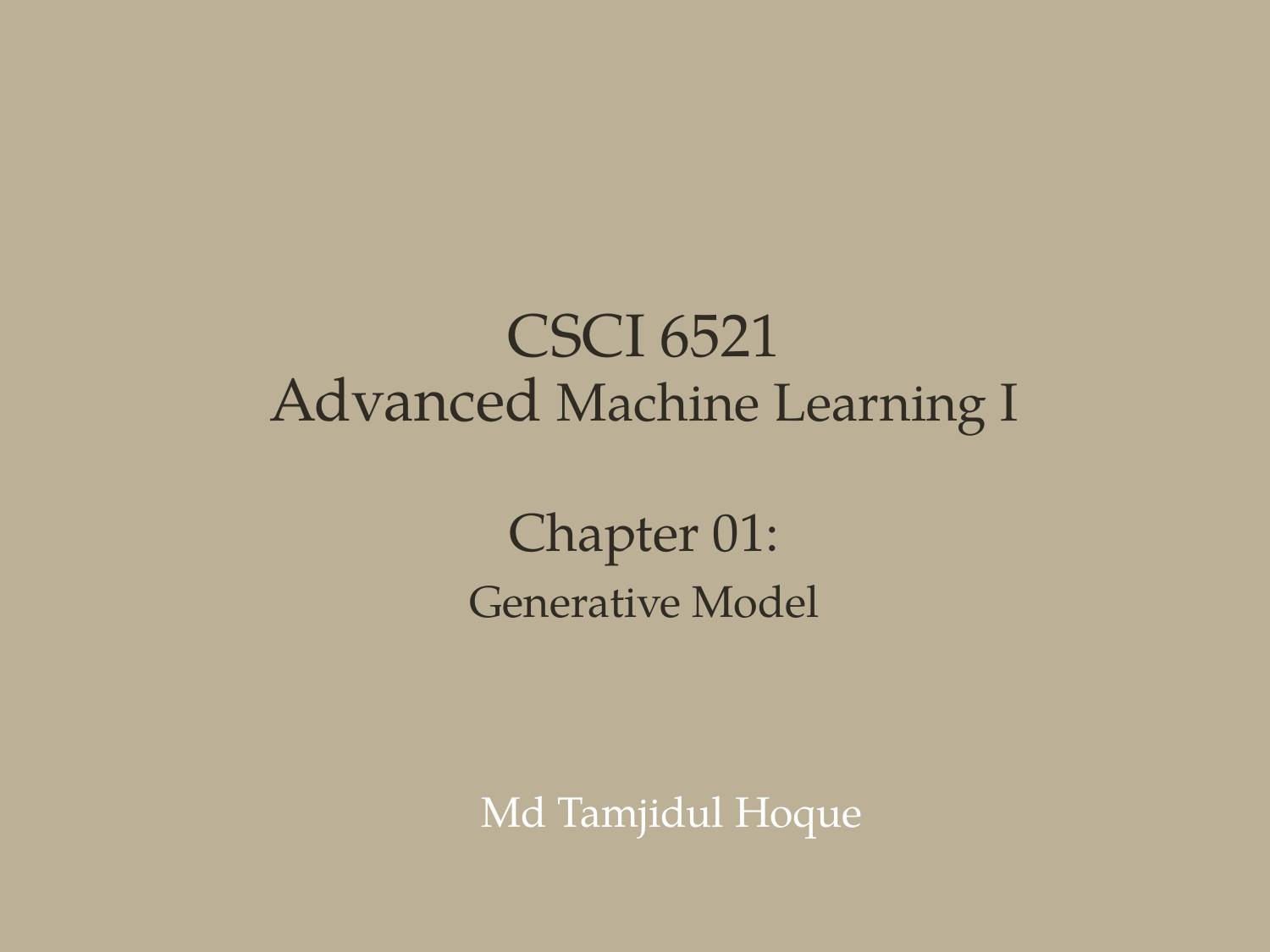

# CSCI 6521 Advanced Machine Learning I Chapter 01: Generative Model

Md Tamjidul Hoque